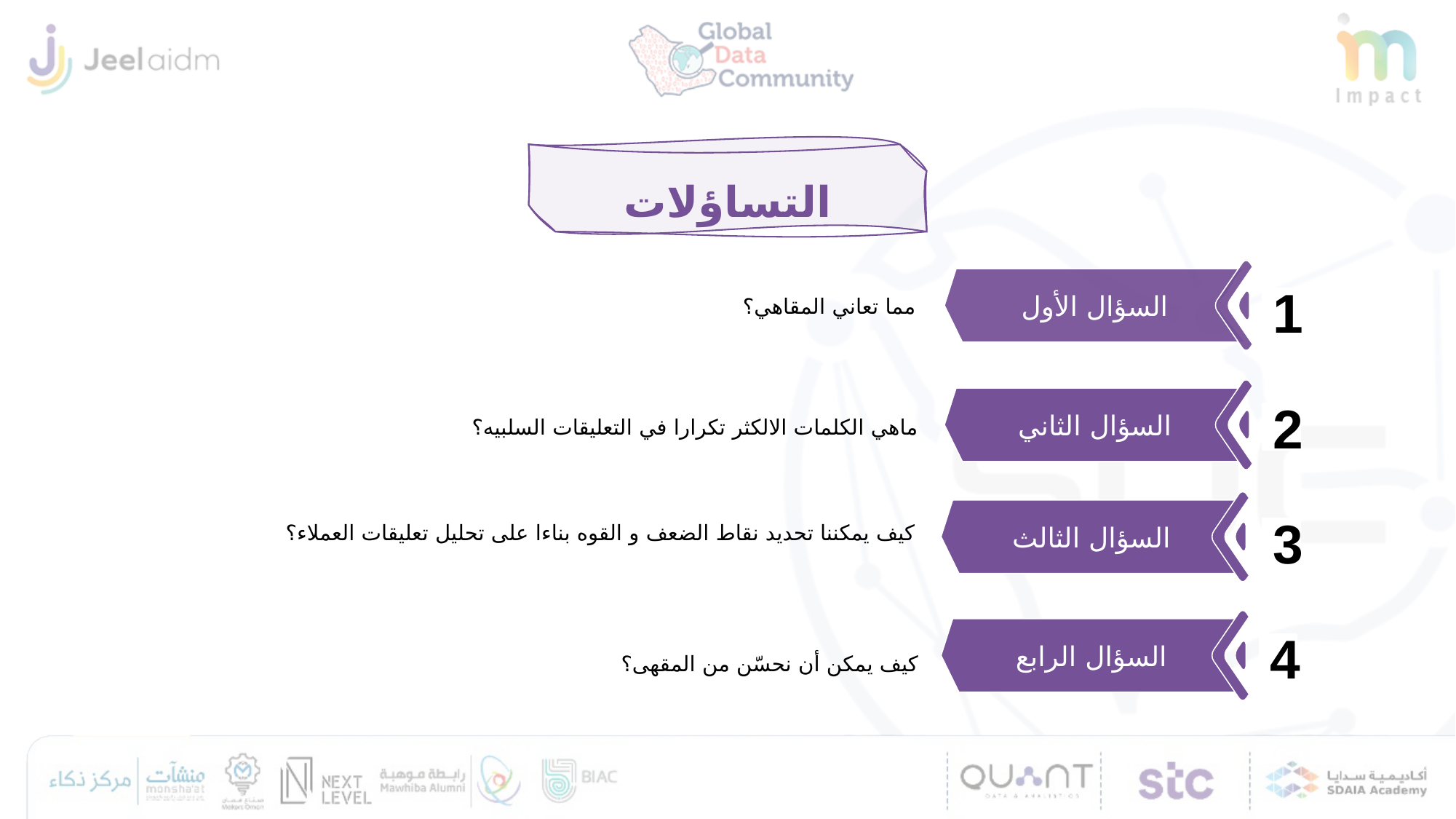

التساؤلات

السؤال الأول
1

مما تعاني المقاهي؟

السؤال الثاني
2

ماهي الكلمات الالكثر تكرارا في التعليقات السلبيه؟

السؤال الثالث
3

كيف يمكننا تحديد نقاط الضعف و القوه بناءا على تحليل تعليقات العملاء؟

السؤال الرابع
4

كيف يمكن أن نحسّن من المقهى؟